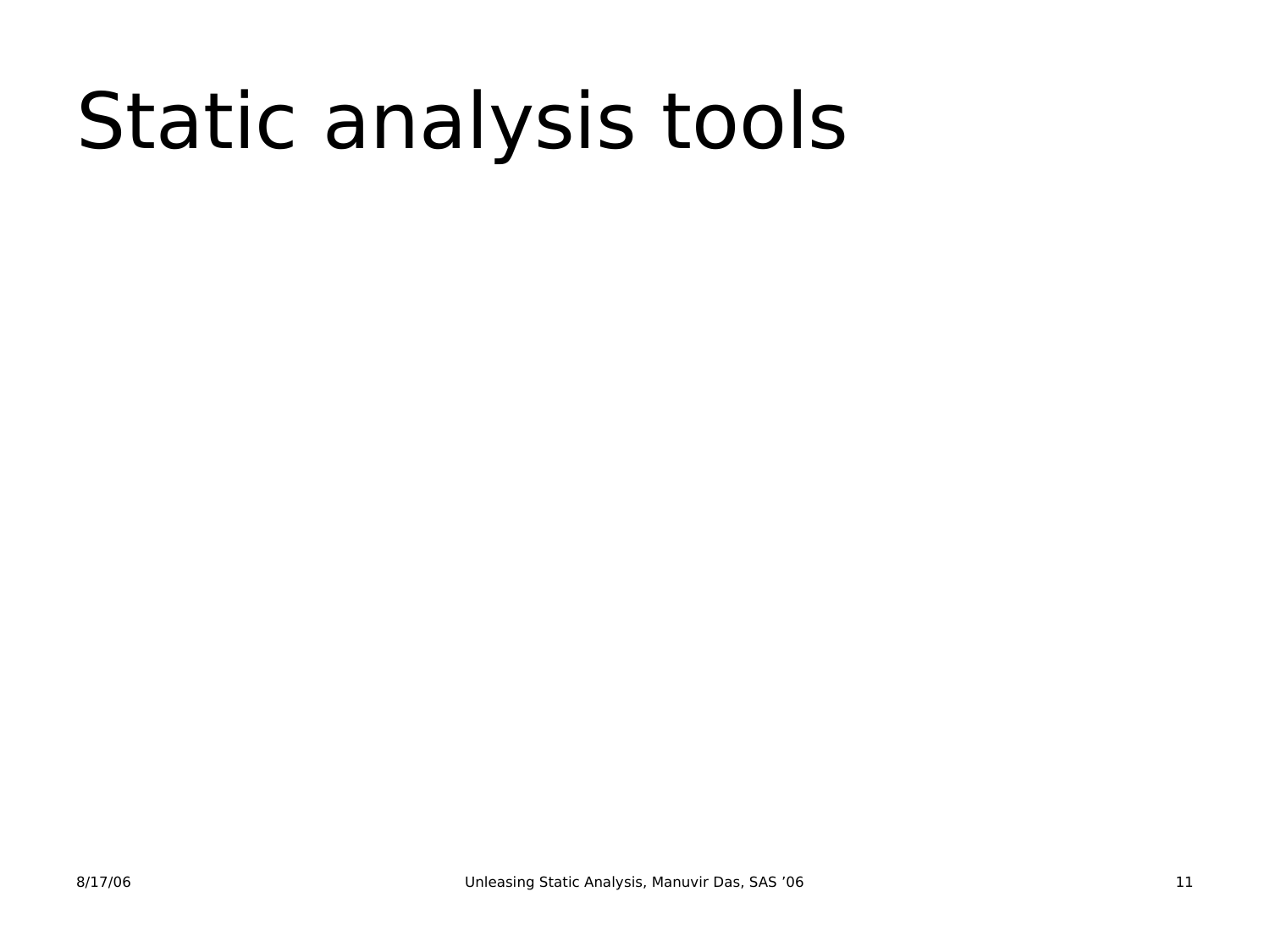

# Static analysis tools
8/17/06
Unleasing Static Analysis, Manuvir Das, SAS ’06
11